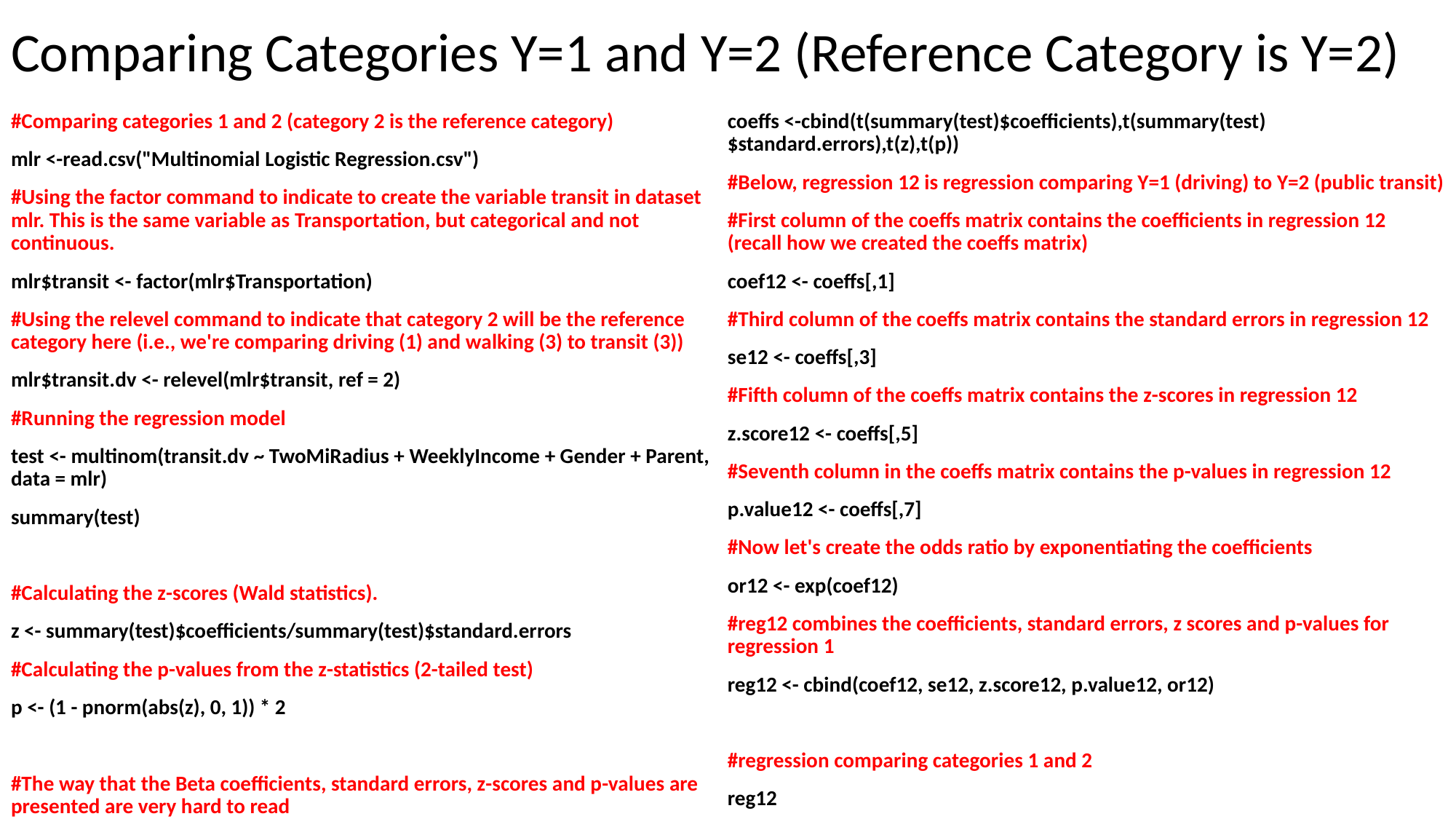

# Comparing Categories Y=1 and Y=2 (Reference Category is Y=2)
#Comparing categories 1 and 2 (category 2 is the reference category)
mlr <-read.csv("Multinomial Logistic Regression.csv")
#Using the factor command to indicate to create the variable transit in dataset mlr. This is the same variable as Transportation, but categorical and not continuous.
mlr$transit <- factor(mlr$Transportation)
#Using the relevel command to indicate that category 2 will be the reference category here (i.e., we're comparing driving (1) and walking (3) to transit (3))
mlr$transit.dv <- relevel(mlr$transit, ref = 2)
#Running the regression model
test <- multinom(transit.dv ~ TwoMiRadius + WeeklyIncome + Gender + Parent, data = mlr)
summary(test)

#Calculating the z-scores (Wald statistics).
z <- summary(test)$coefficients/summary(test)$standard.errors
#Calculating the p-values from the z-statistics (2-tailed test)
p <- (1 - pnorm(abs(z), 0, 1)) * 2

#The way that the Beta coefficients, standard errors, z-scores and p-values are presented are very hard to read
coeffs <-cbind(t(summary(test)$coefficients),t(summary(test)$standard.errors),t(z),t(p))
#Below, regression 12 is regression comparing Y=1 (driving) to Y=2 (public transit)
#First column of the coeffs matrix contains the coefficients in regression 12 (recall how we created the coeffs matrix)
coef12 <- coeffs[,1]
#Third column of the coeffs matrix contains the standard errors in regression 12
se12 <- coeffs[,3]
#Fifth column of the coeffs matrix contains the z-scores in regression 12
z.score12 <- coeffs[,5]
#Seventh column in the coeffs matrix contains the p-values in regression 12
p.value12 <- coeffs[,7]
#Now let's create the odds ratio by exponentiating the coefficients
or12 <- exp(coef12)
#reg12 combines the coefficients, standard errors, z scores and p-values for regression 1
reg12 <- cbind(coef12, se12, z.score12, p.value12, or12)

#regression comparing categories 1 and 2
reg12